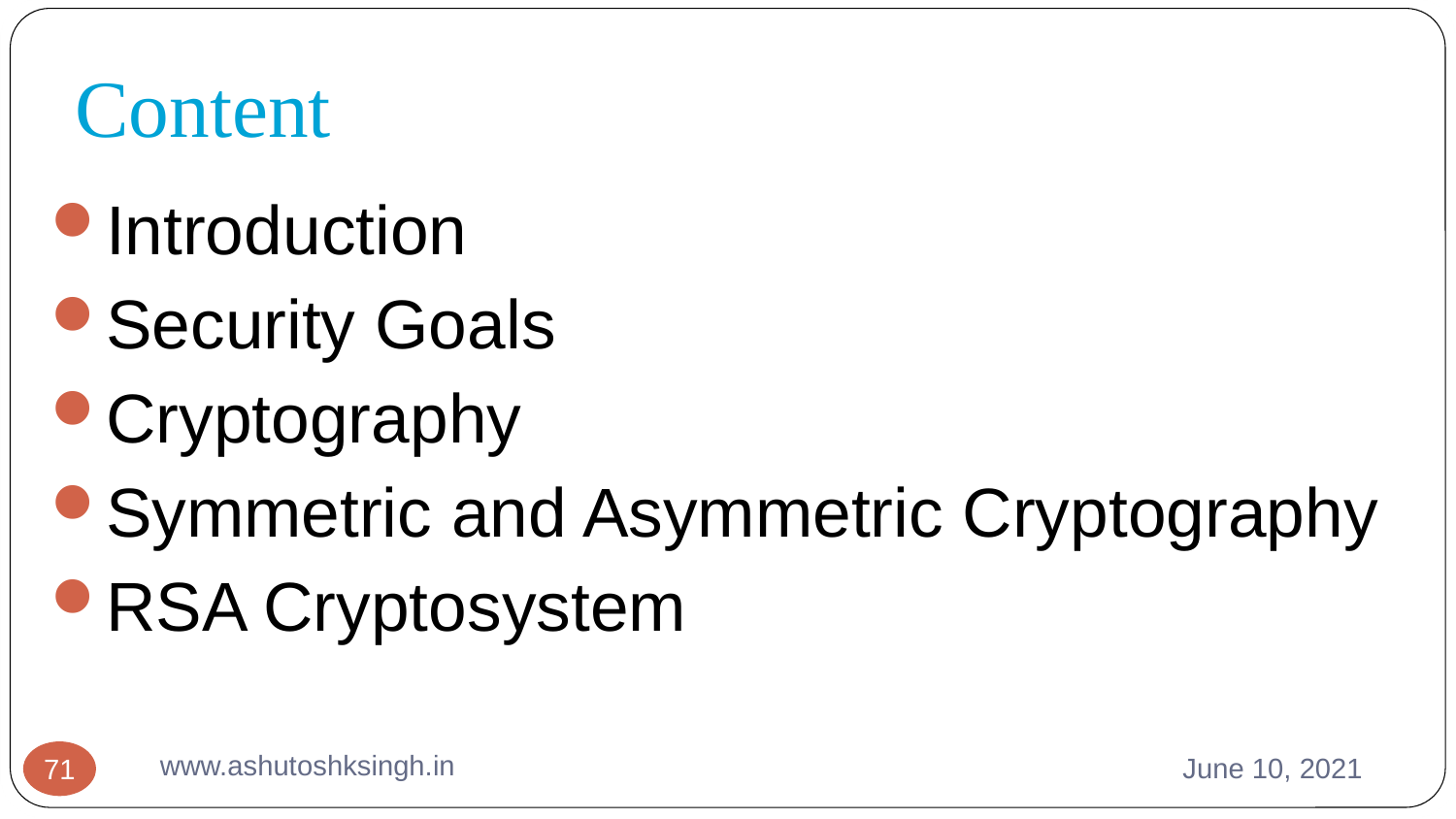

# Content
Introduction
Security Goals
Cryptography
Symmetric and Asymmetric Cryptography
RSA Cryptosystem
www.ashutoshksingh.in
June 10, 2021
71